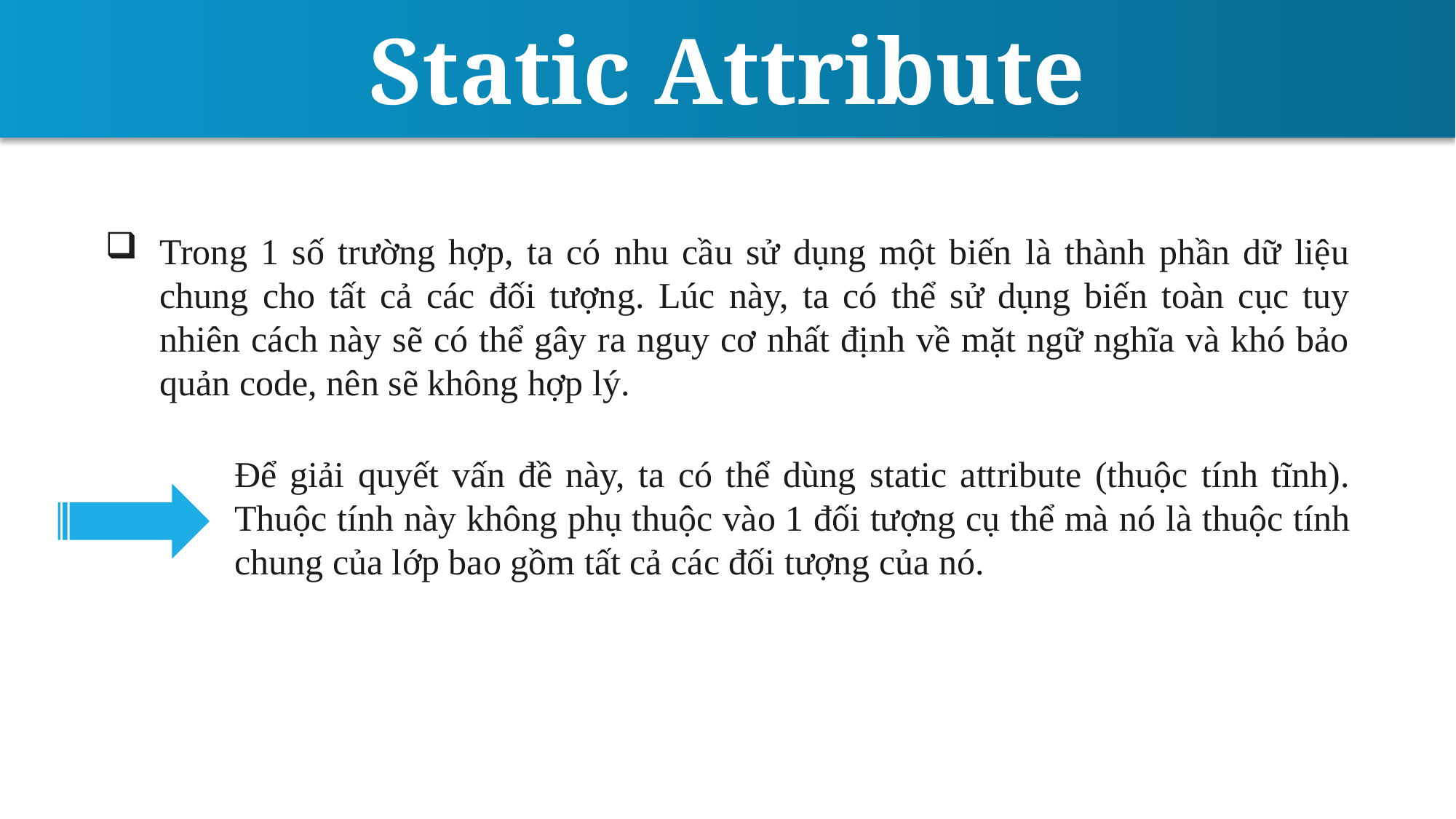

Static Attribute
Trong 1 số trường hợp, ta có nhu cầu sử dụng một biến là thành phần dữ liệu chung cho tất cả các đối tượng. Lúc này, ta có thể sử dụng biến toàn cục tuy nhiên cách này sẽ có thể gây ra nguy cơ nhất định về mặt ngữ nghĩa và khó bảo quản code, nên sẽ không hợp lý.
Để giải quyết vấn đề này, ta có thể dùng static attribute (thuộc tính tĩnh). Thuộc tính này không phụ thuộc vào 1 đối tượng cụ thể mà nó là thuộc tính chung của lớp bao gồm tất cả các đối tượng của nó.